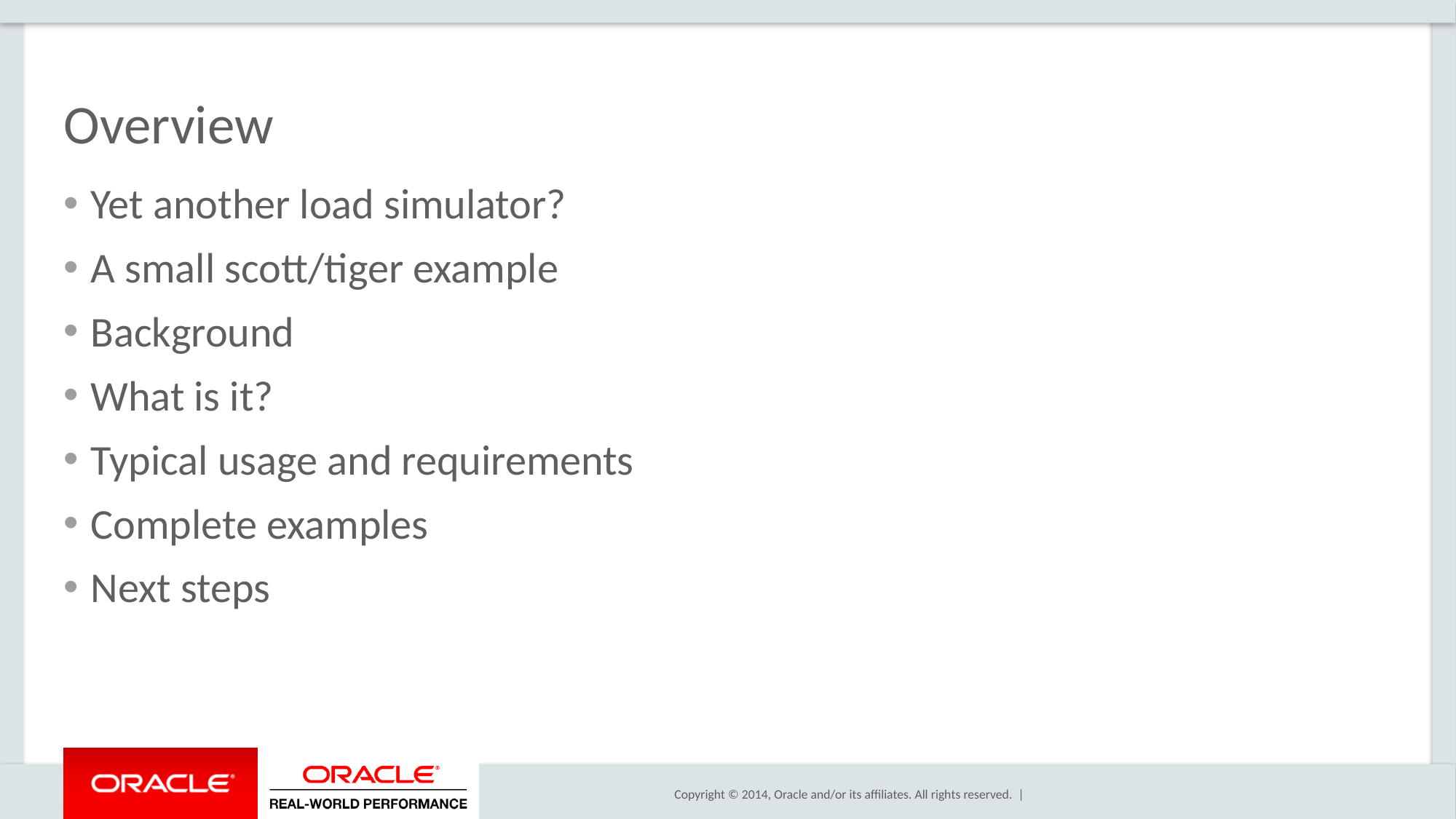

# Overview
Yet another load simulator?
A small scott/tiger example
Background
What is it?
Typical usage and requirements
Complete examples
Next steps